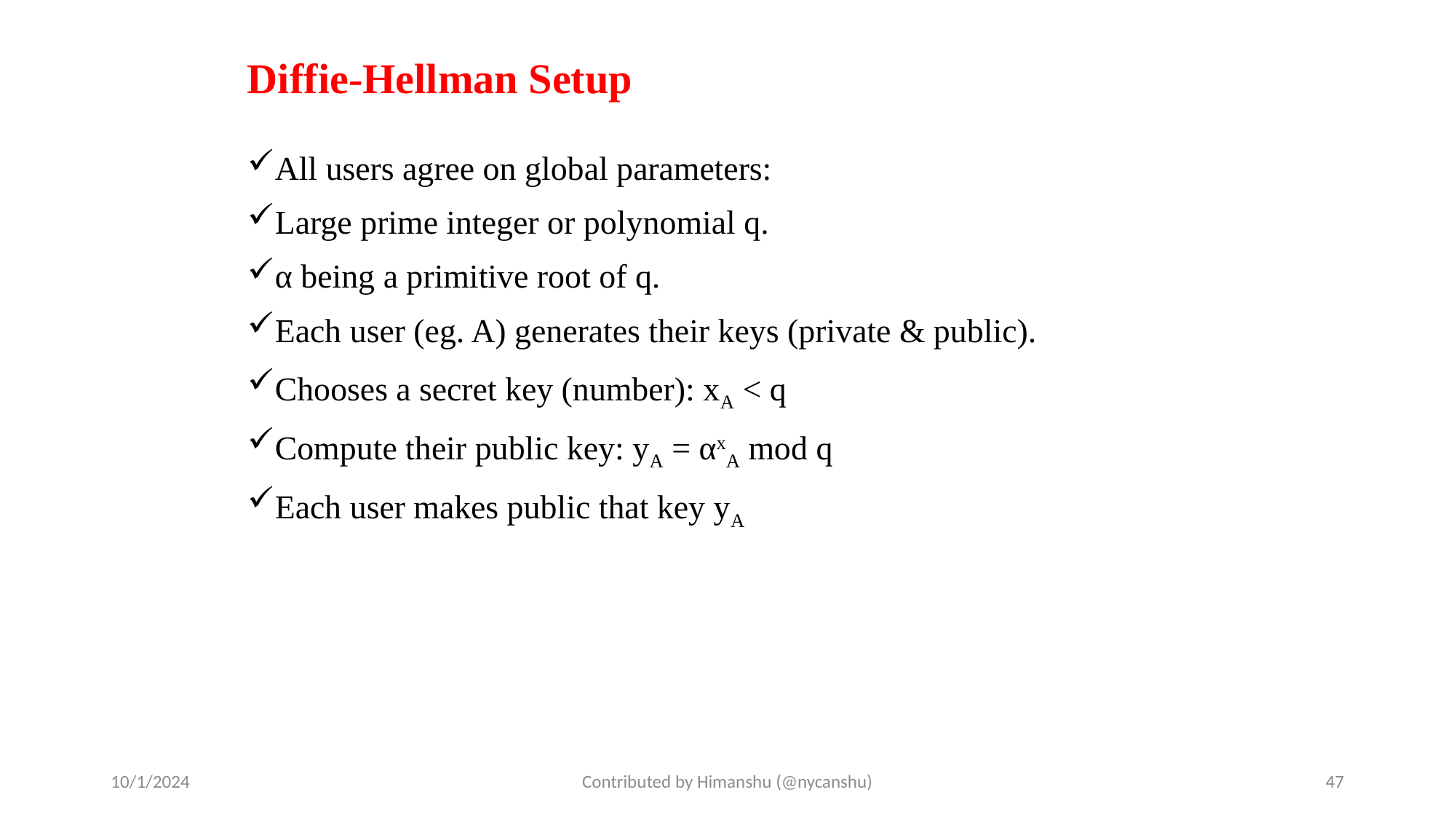

# Diffie-Hellman Setup
All users agree on global parameters:
Large prime integer or polynomial q.
α being a primitive root of q.
Each user (eg. A) generates their keys (private & public).
Chooses a secret key (number): xA < q
Compute their public key: yA = αxA mod q
Each user makes public that key yA
10/1/2024
Contributed by Himanshu (@nycanshu)
47